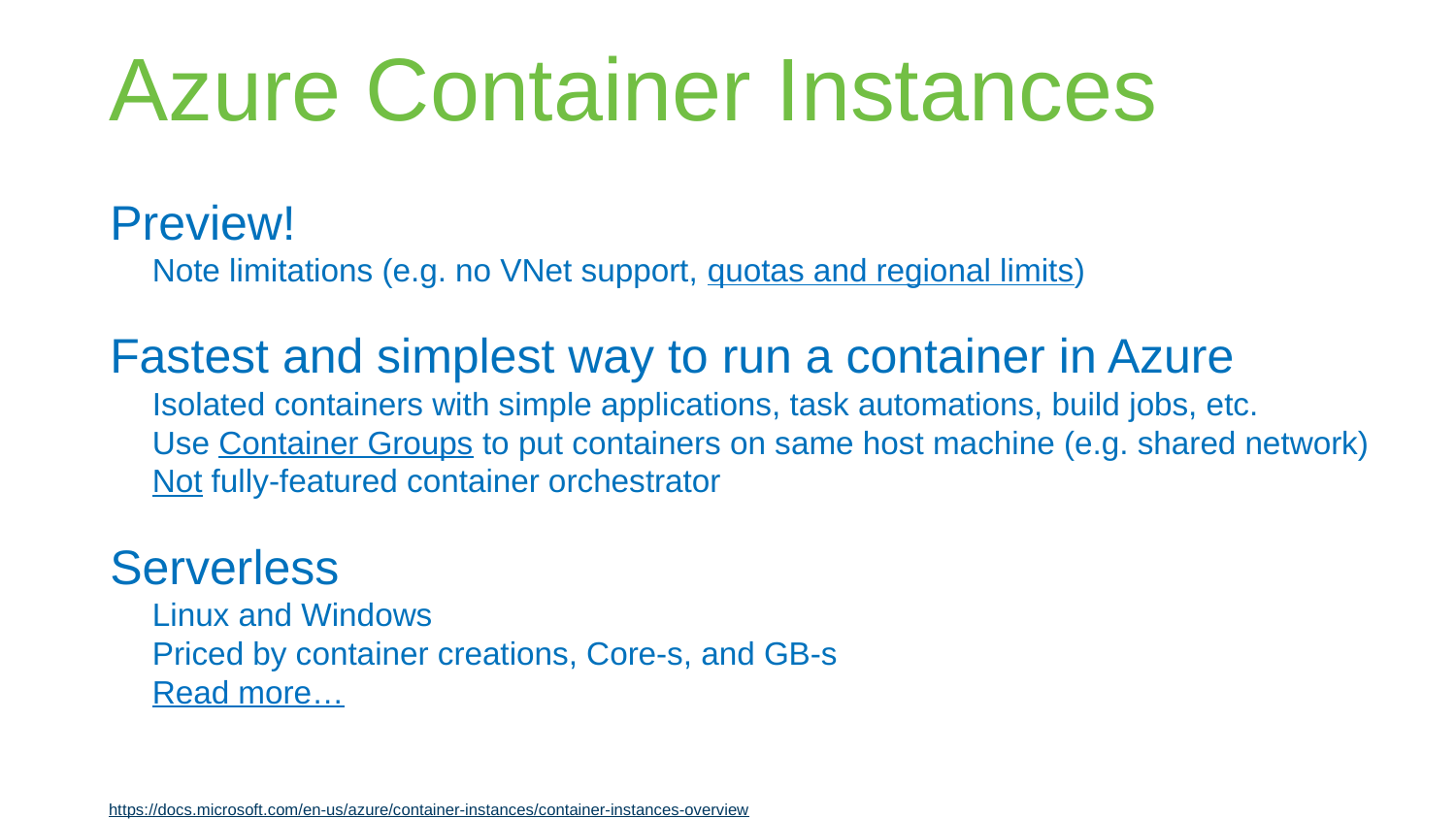

# Azure Container Instances
Preview!
Note limitations (e.g. no VNet support, quotas and regional limits)
Fastest and simplest way to run a container in Azure
Isolated containers with simple applications, task automations, build jobs, etc.
Use Container Groups to put containers on same host machine (e.g. shared network)
Not fully-featured container orchestrator
Serverless
Linux and Windows
Priced by container creations, Core-s, and GB-s
Read more…

https://docs.microsoft.com/en-us/azure/container-instances/container-instances-overview